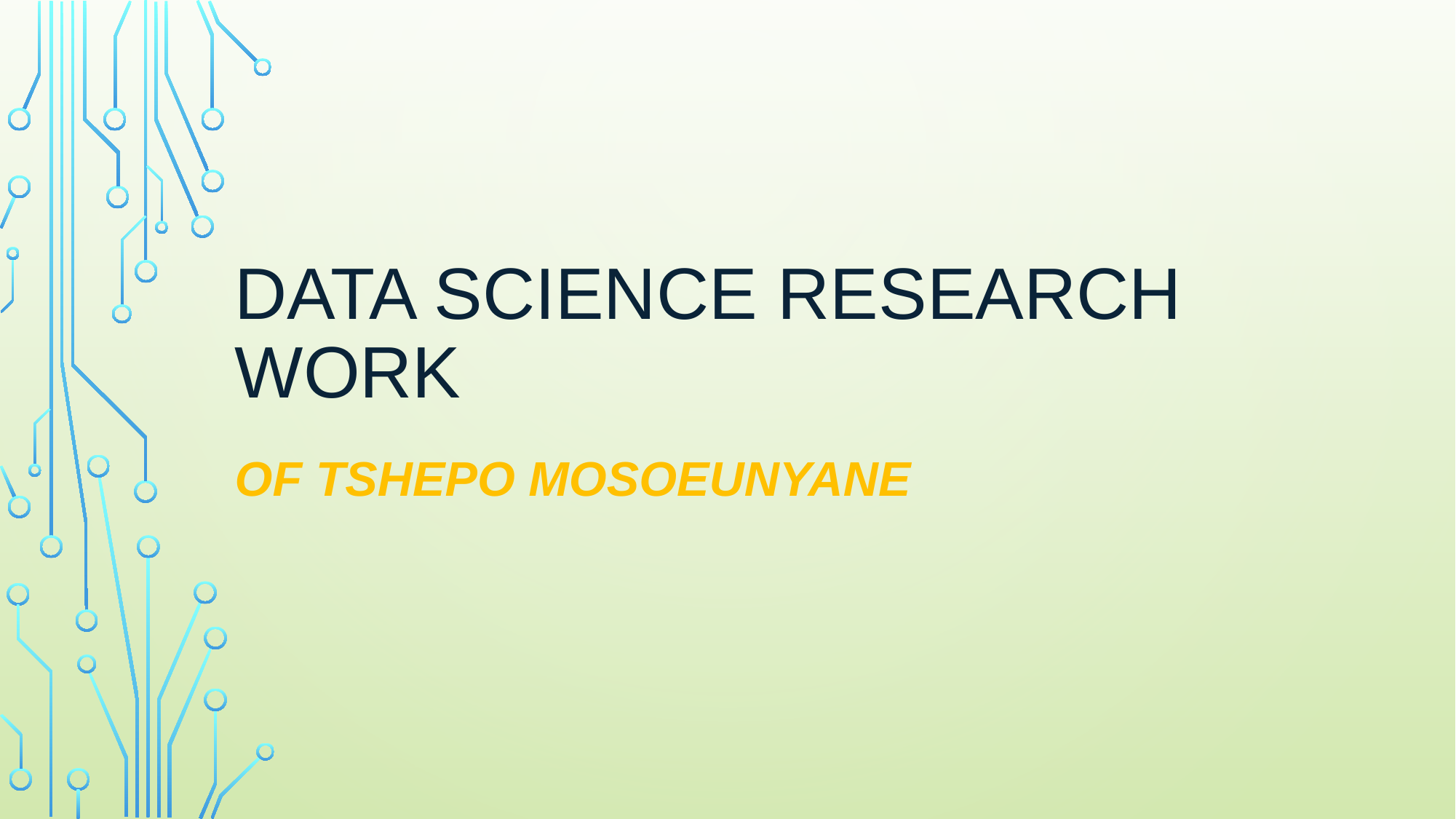

# Data SCIENCE Research Work
Of TSHEPO MOSOEUNYANe